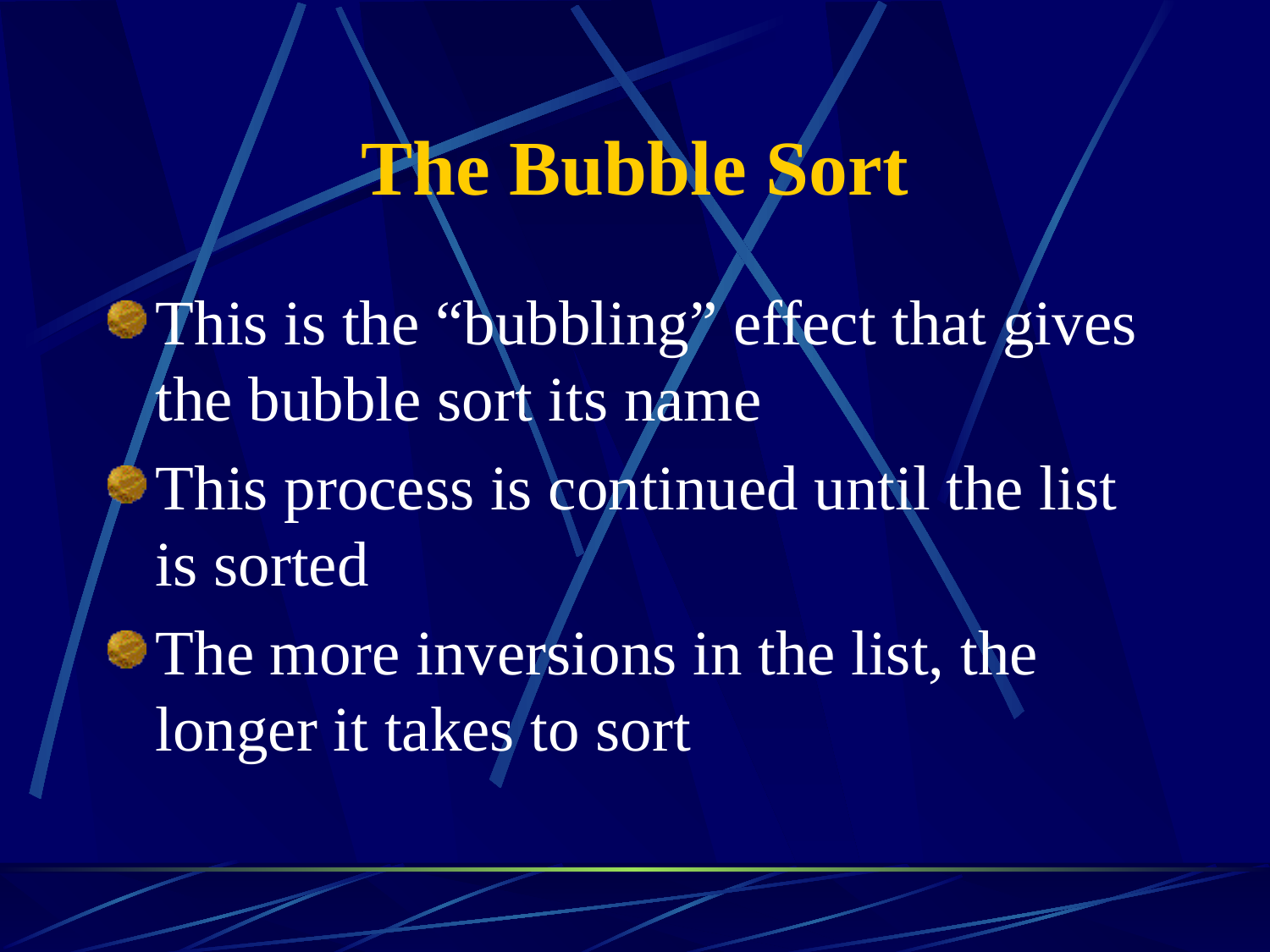

# The Bubble Sort
This is the “bubbling” effect that gives the bubble sort its name
This process is continued until the list is sorted
The more inversions in the list, the longer it takes to sort